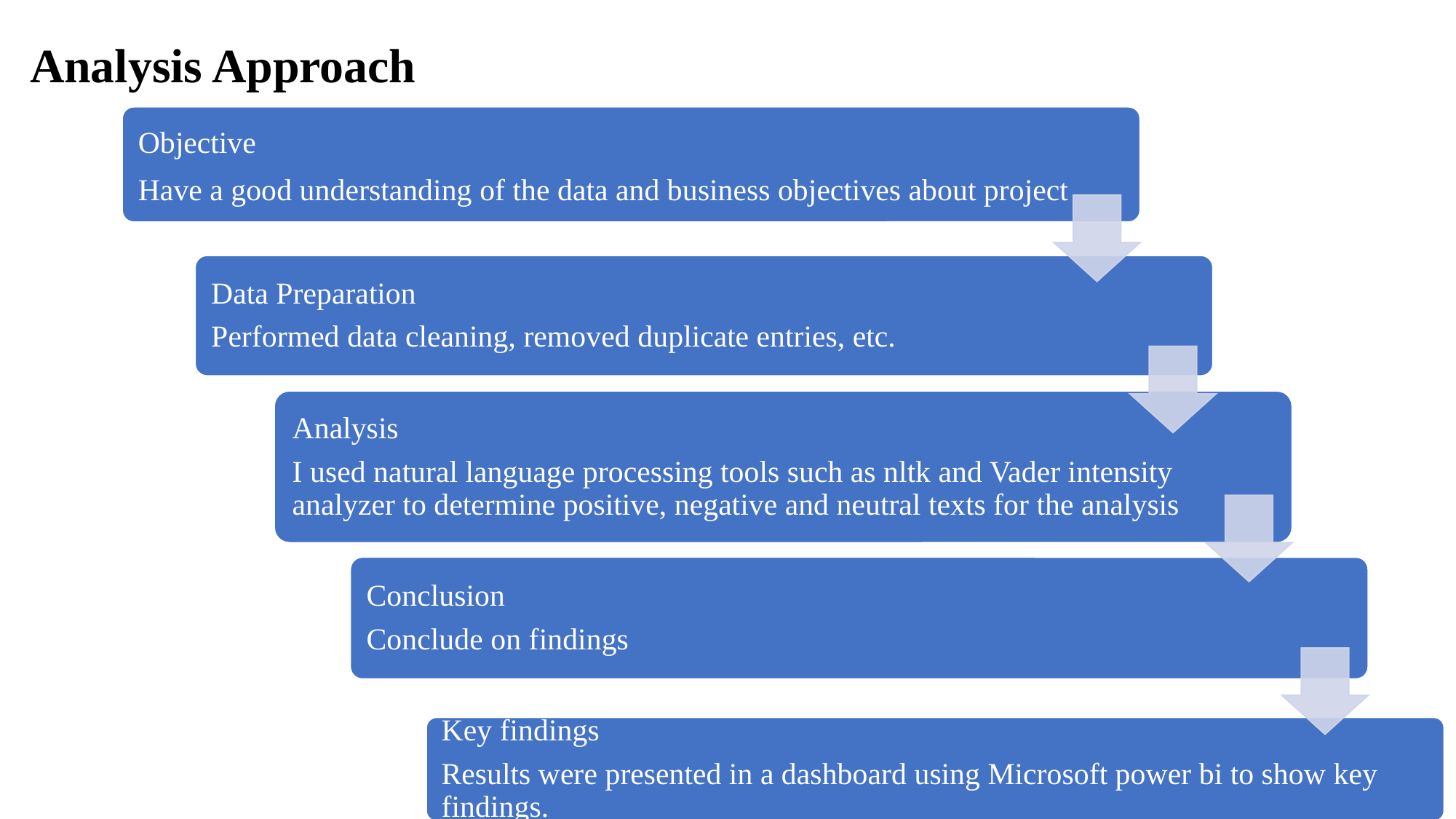

# Analysis Approach
Objective
Have a good understanding of the data and business objectives about project
Data Preparation
Performed data cleaning, removed duplicate entries, etc.
Analysis
I used natural language processing tools such as nltk and Vader intensity analyzer to determine positive, negative and neutral texts for the analysis
Conclusion
Conclude on findings
Key findings
Results were presented in a dashboard using Microsoft power bi to show key findings.